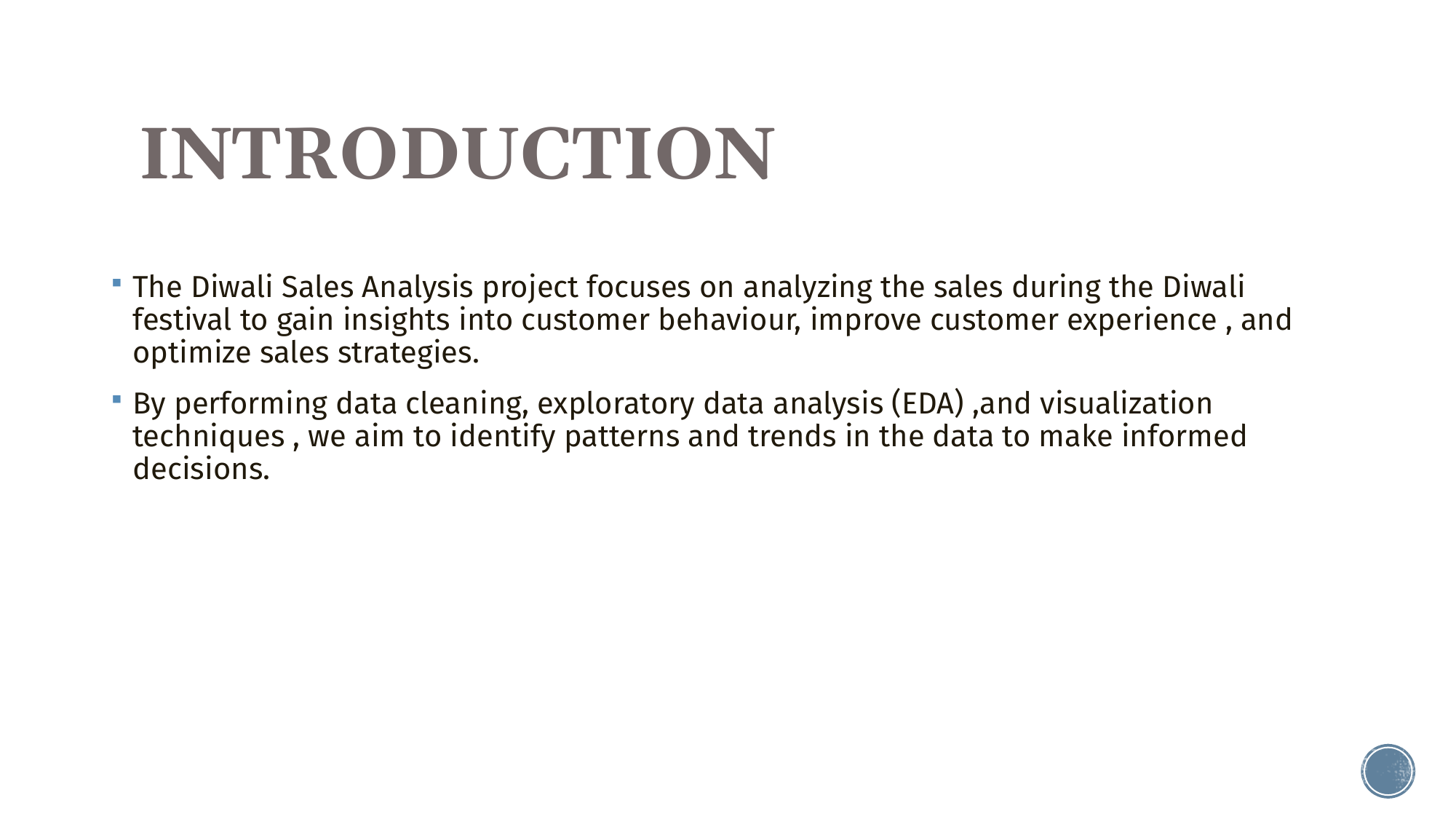

# INTRODUCTION
The Diwali Sales Analysis project focuses on analyzing the sales during the Diwali festival to gain insights into customer behaviour, improve customer experience , and optimize sales strategies.
By performing data cleaning, exploratory data analysis (EDA) ,and visualization techniques , we aim to identify patterns and trends in the data to make informed decisions.